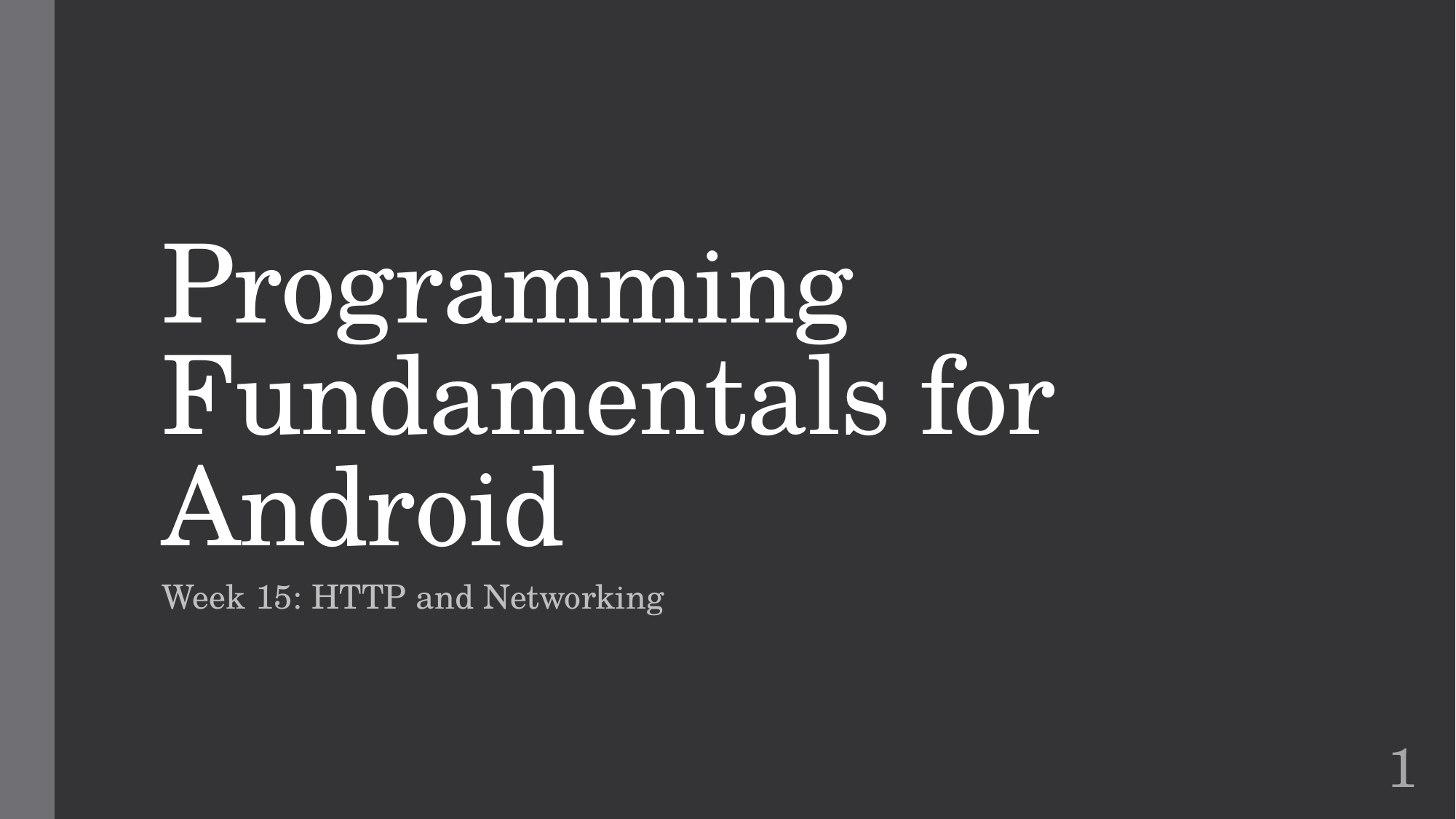

# Programming Fundamentals for Android
Week 15: HTTP and Networking
1